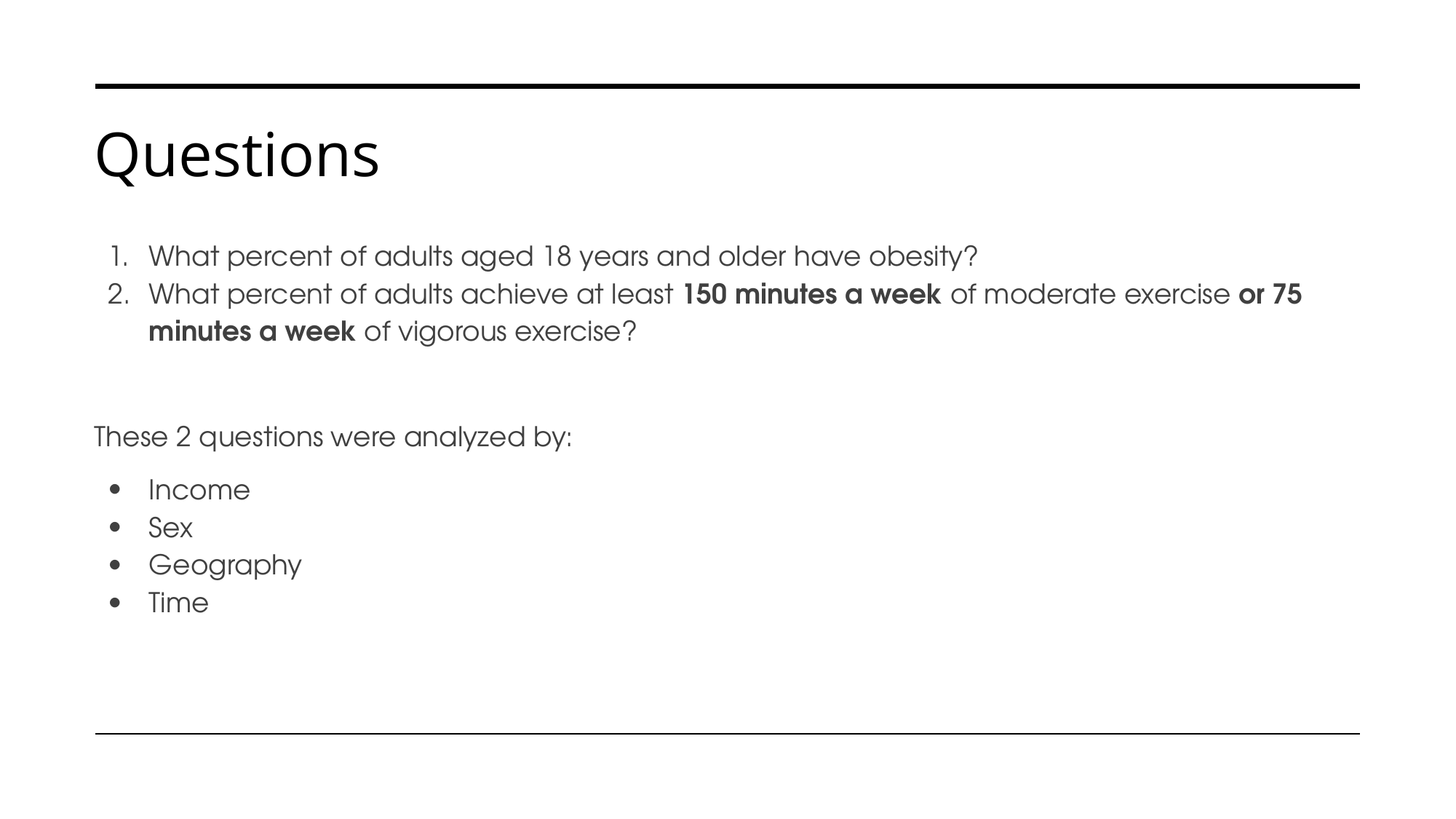

# Questions
What percent of adults aged 18 years and older have obesity?
What percent of adults achieve at least 150 minutes a week of moderate exercise or 75 minutes a week of vigorous exercise?

These 2 questions were analyzed by:
Income
Sex
Geography
Time